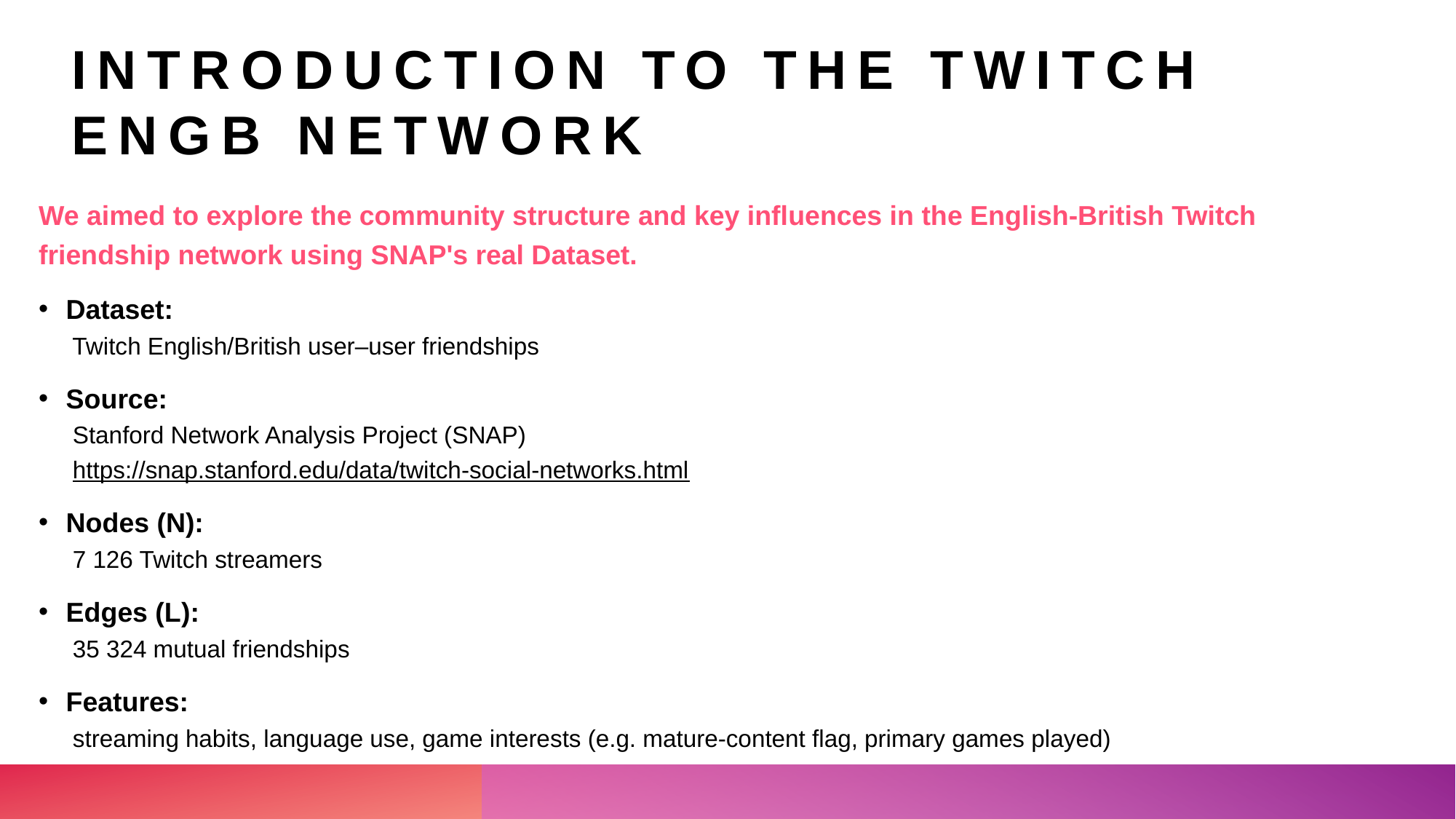

# Introduction to the Twitch ENGB Network
We aimed to explore the community structure and key influences in the English-British Twitch friendship network using SNAP's real Dataset.
Dataset:
 Twitch English/British user–user friendships
Source:
 Stanford Network Analysis Project (SNAP)
 https://snap.stanford.edu/data/twitch-social-networks.html
Nodes (N):
 7 126 Twitch streamers
Edges (L):
 35 324 mutual friendships
Features:
 streaming habits, language use, game interests (e.g. mature-content flag, primary games played)